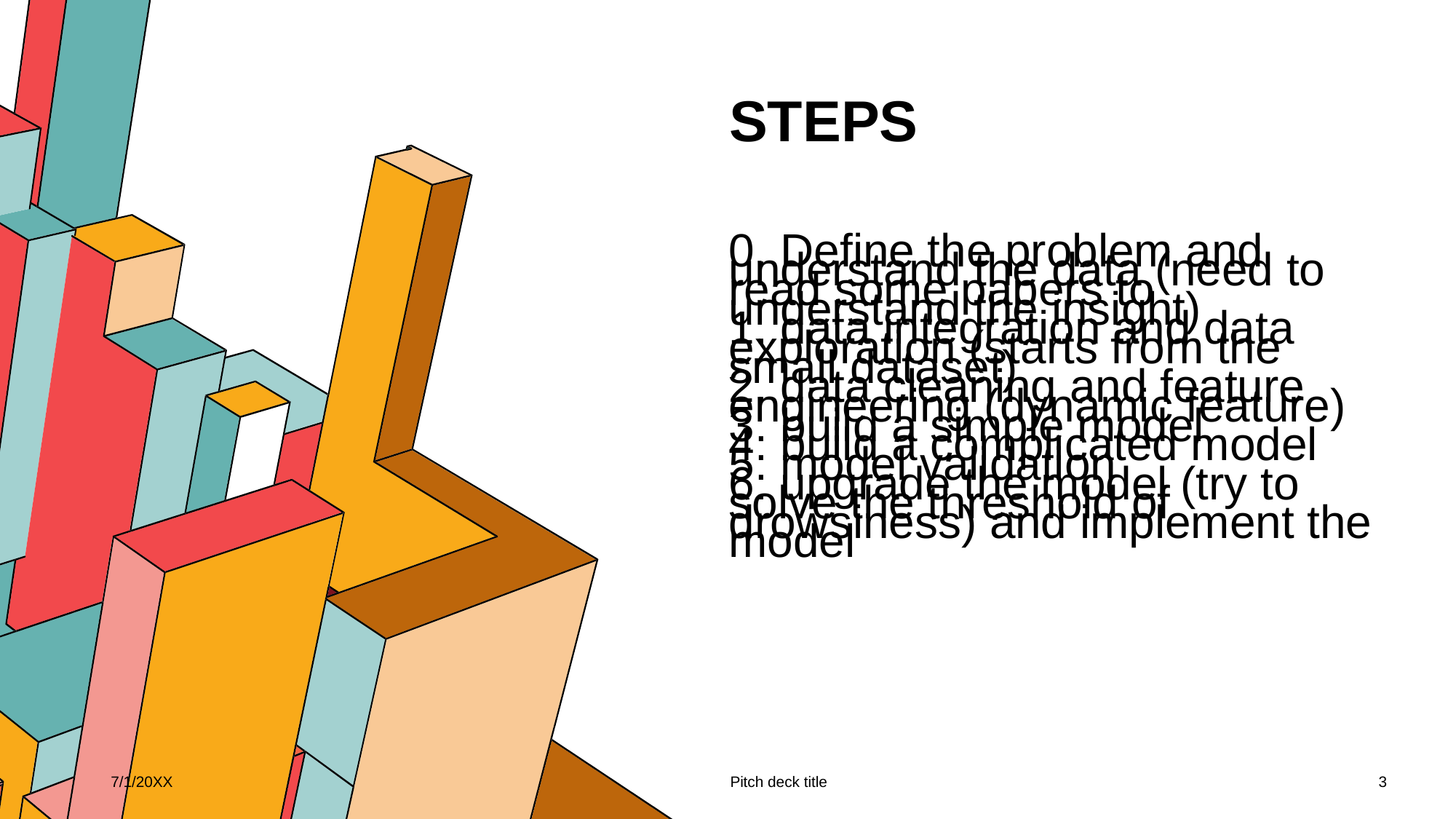

# Steps

0. Define the problem and understand the data (need to read some papers to understand the insight)
1. data integration and data exploration (starts from the small dataset)
2. data cleaning and feature engineering (dynamic feature)
3. build a simple model
4. build a complicated model
5. model validation
6. upgrade the model (try to solve the threshold of drowsiness) and implement the model
7/1/20XX
Pitch deck title
3